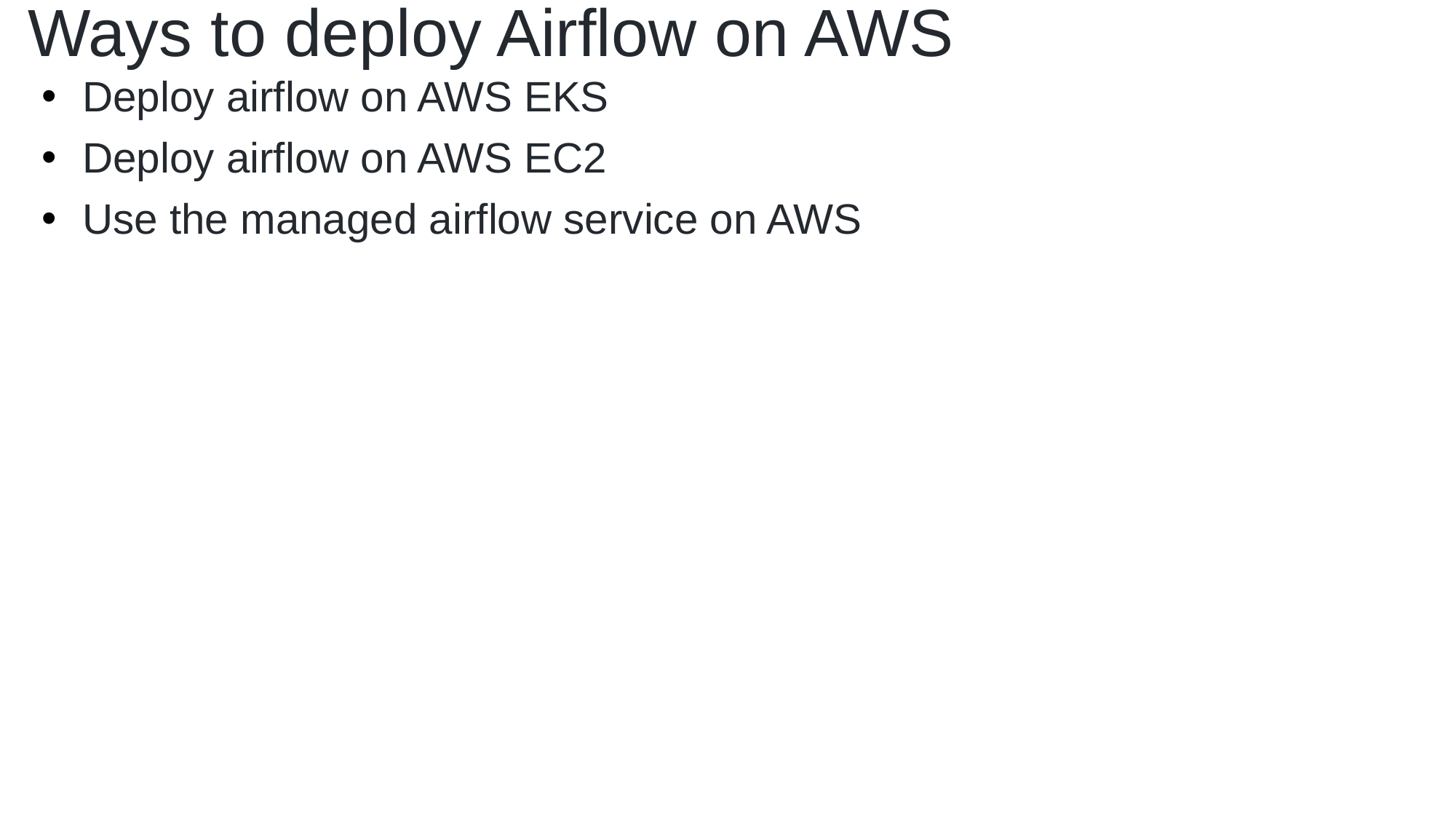

# Ways to deploy Airflow on AWS
Deploy airflow on AWS EKS
Deploy airflow on AWS EC2
Use the managed airflow service on AWS